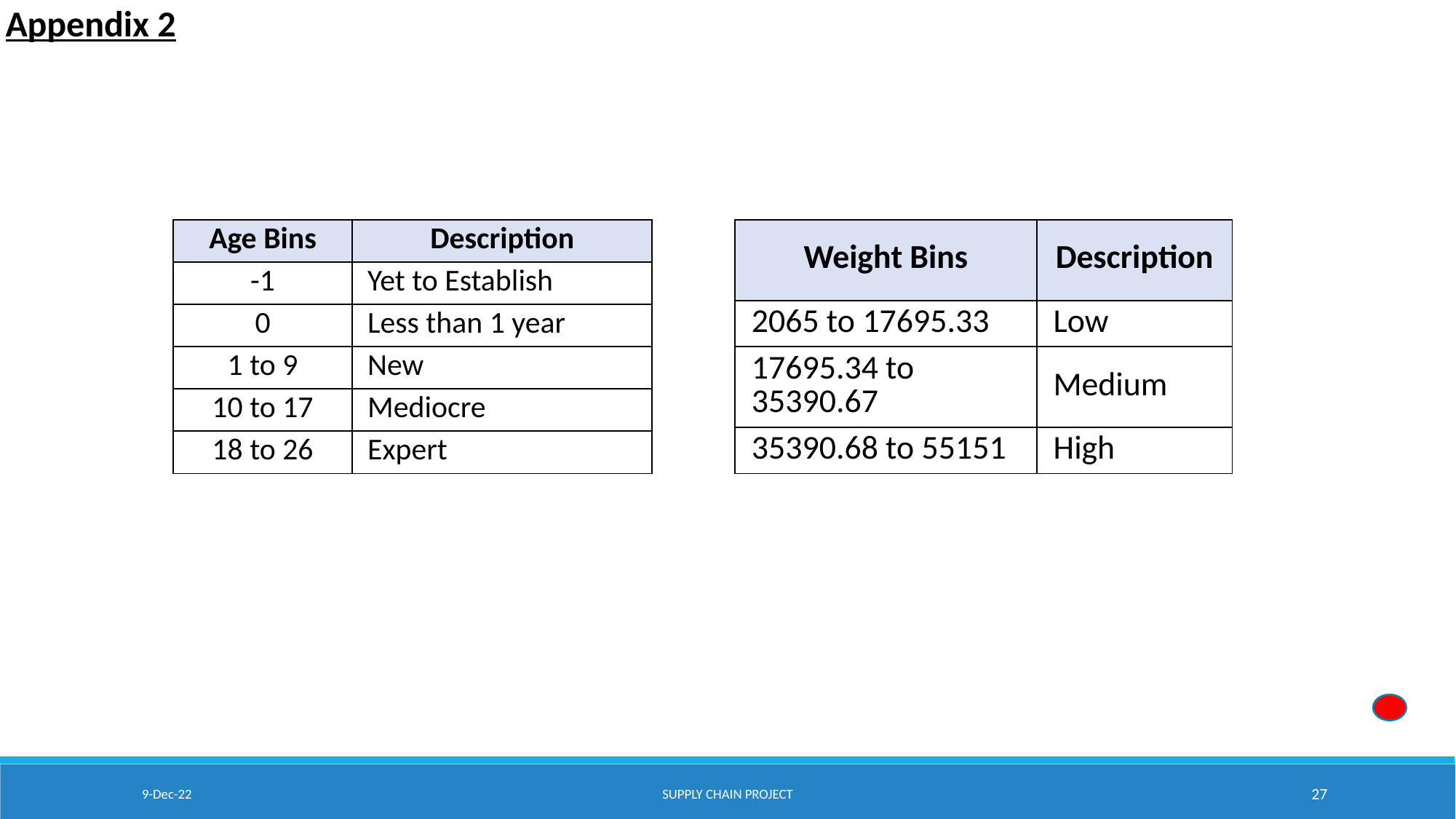

Appendix 2
| Age Bins | Description |
| --- | --- |
| -1 | Yet to Establish |
| 0 | Less than 1 year |
| 1 to 9 | New |
| 10 to 17 | Mediocre |
| 18 to 26 | Expert |
| Weight Bins | Description |
| --- | --- |
| 2065 to 17695.33 | Low |
| 17695.34 to 35390.67 | Medium |
| 35390.68 to 55151 | High |

9-Dec-22
SUPPLY CHAIN PROJECT
27